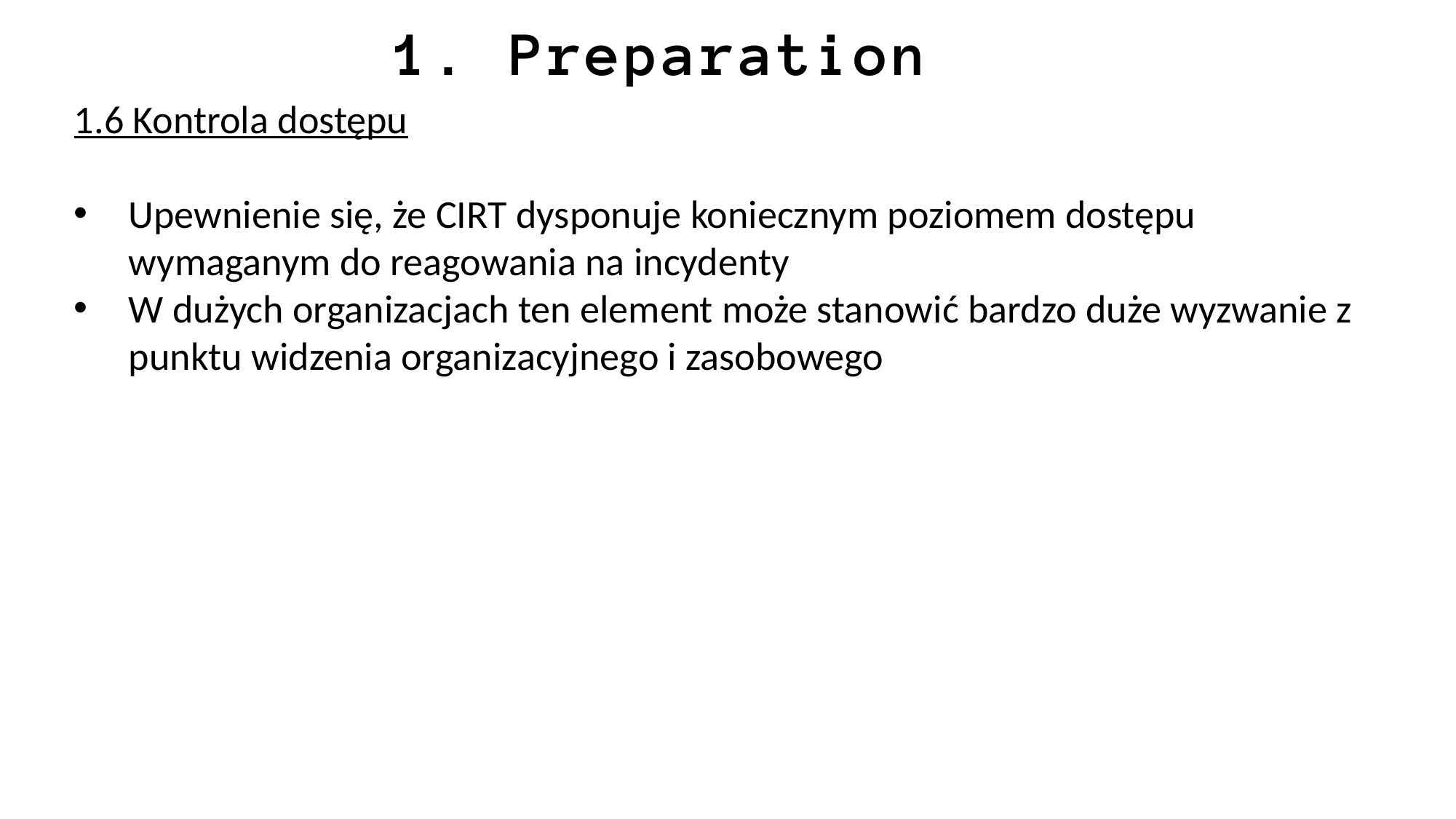

1. Preparation
1.6 Kontrola dostępu

Upewnienie się, że CIRT dysponuje koniecznym poziomem dostępu wymaganym do reagowania na incydenty
W dużych organizacjach ten element może stanowić bardzo duże wyzwanie z punktu widzenia organizacyjnego i zasobowego